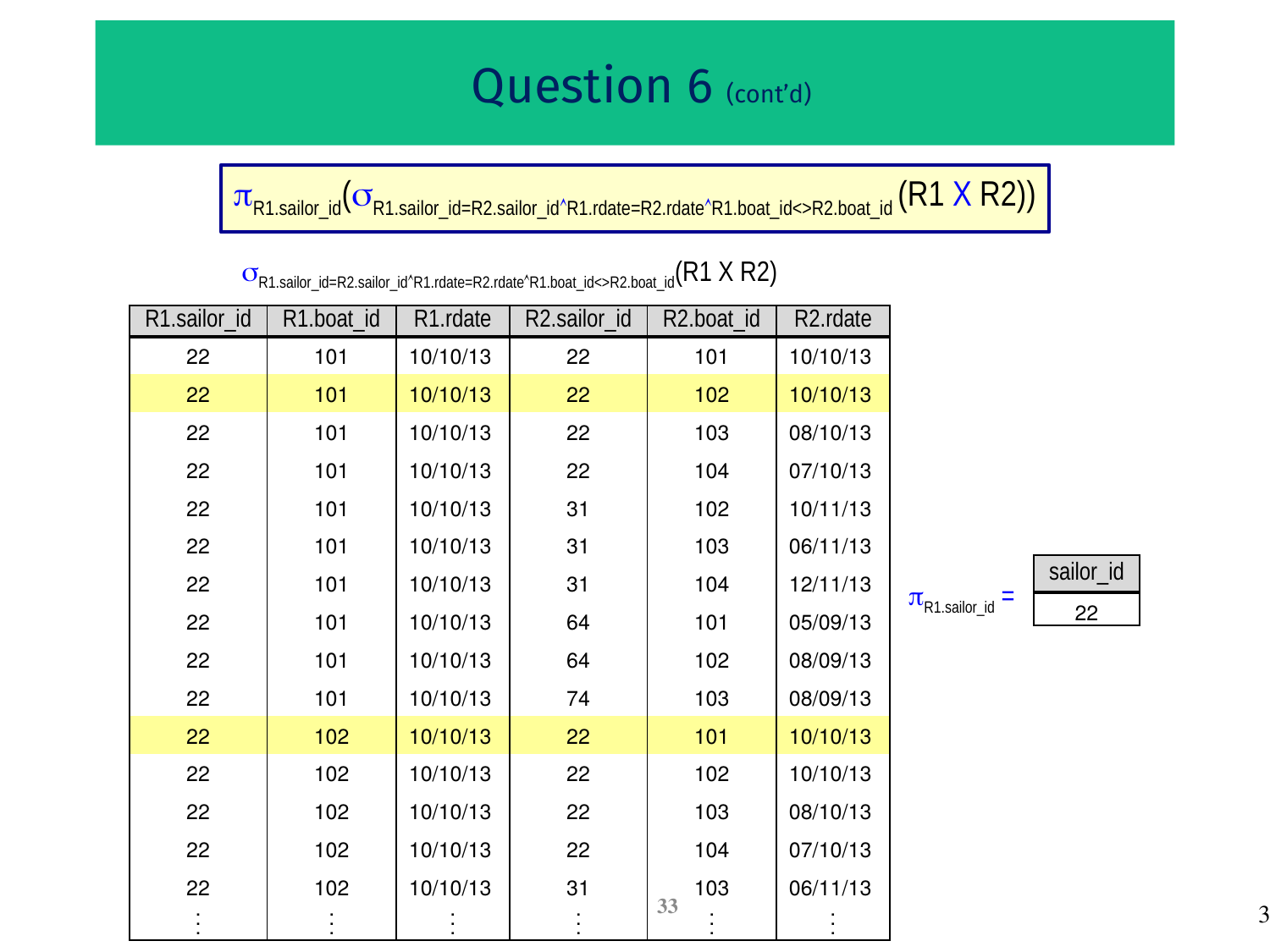

# Question 6 (cont’d)
πR1.sailor_id(σR1.sailor_id=R2.sailor_id∧R1.rdate=R2.rdate∧R1.boat_id<>R2.boat_id (R1 X R2))
| σR1.sailor\_id=R2.sailor\_id∧R1.rdate=R2.rdate∧R1.boat\_id<>R2.boat\_id(R1 X R2) |  |  |  |  |  |
| --- | --- | --- | --- | --- | --- |
| R1.sailor\_id | R1.boat\_id | R1.rdate | R2.sailor\_id | R2.boat\_id | R2.rdate |
| 22 | 101 | 10/10/13 | 22 | 101 | 10/10/13 |
| 22 | 101 | 10/10/13 | 22 | 102 | 10/10/13 |
| 22 | 101 | 10/10/13 | 22 | 103 | 08/10/13 |
| 22 | 101 | 10/10/13 | 22 | 104 | 07/10/13 |
| 22 | 101 | 10/10/13 | 31 | 102 | 10/11/13 |
| 22 | 101 | 10/10/13 | 31 | 103 | 06/11/13 |
| 22 | 101 | 10/10/13 | 31 | 104 | 12/11/13 |
| 22 | 101 | 10/10/13 | 64 | 101 | 05/09/13 |
| 22 | 101 | 10/10/13 | 64 | 102 | 08/09/13 |
| 22 | 101 | 10/10/13 | 74 | 103 | 08/09/13 |
| 22 | 102 | 10/10/13 | 22 | 101 | 10/10/13 |
| 22 | 102 | 10/10/13 | 22 | 102 | 10/10/13 |
| 22 | 102 | 10/10/13 | 22 | 103 | 08/10/13 |
| 22 | 102 | 10/10/13 | 22 | 104 | 07/10/13 |
| 22 | 102 | 10/10/13 | 31 | 103 | 06/11/13 |
| . . . | . . . | . . . | . . . | . . . | . . . |
|  |
| --- |
| sailor\_id |
| 22 |
πR1.sailor_id =
33